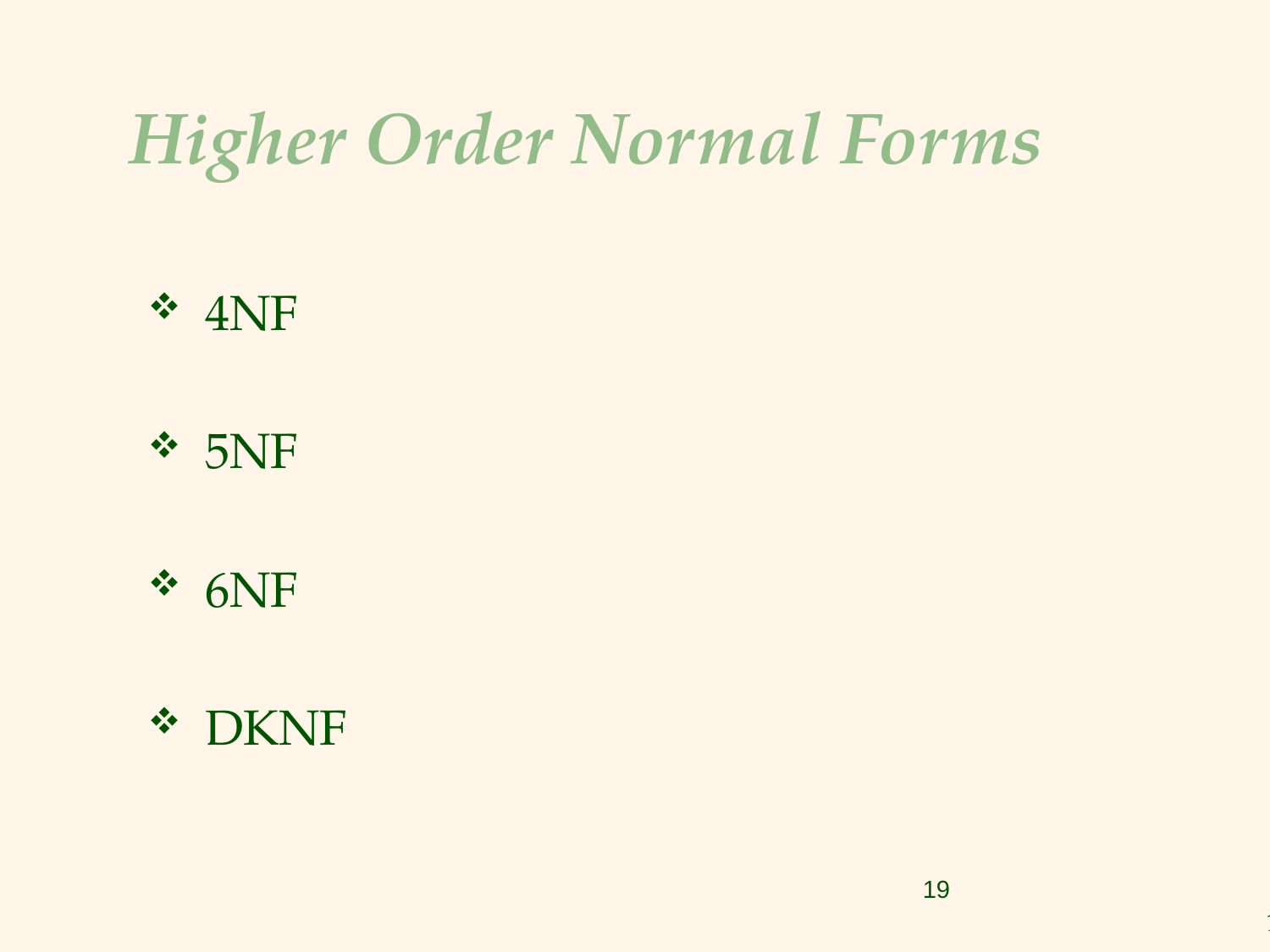

Higher Order Normal Forms
4NF

5NF

6NF

DKNF
19